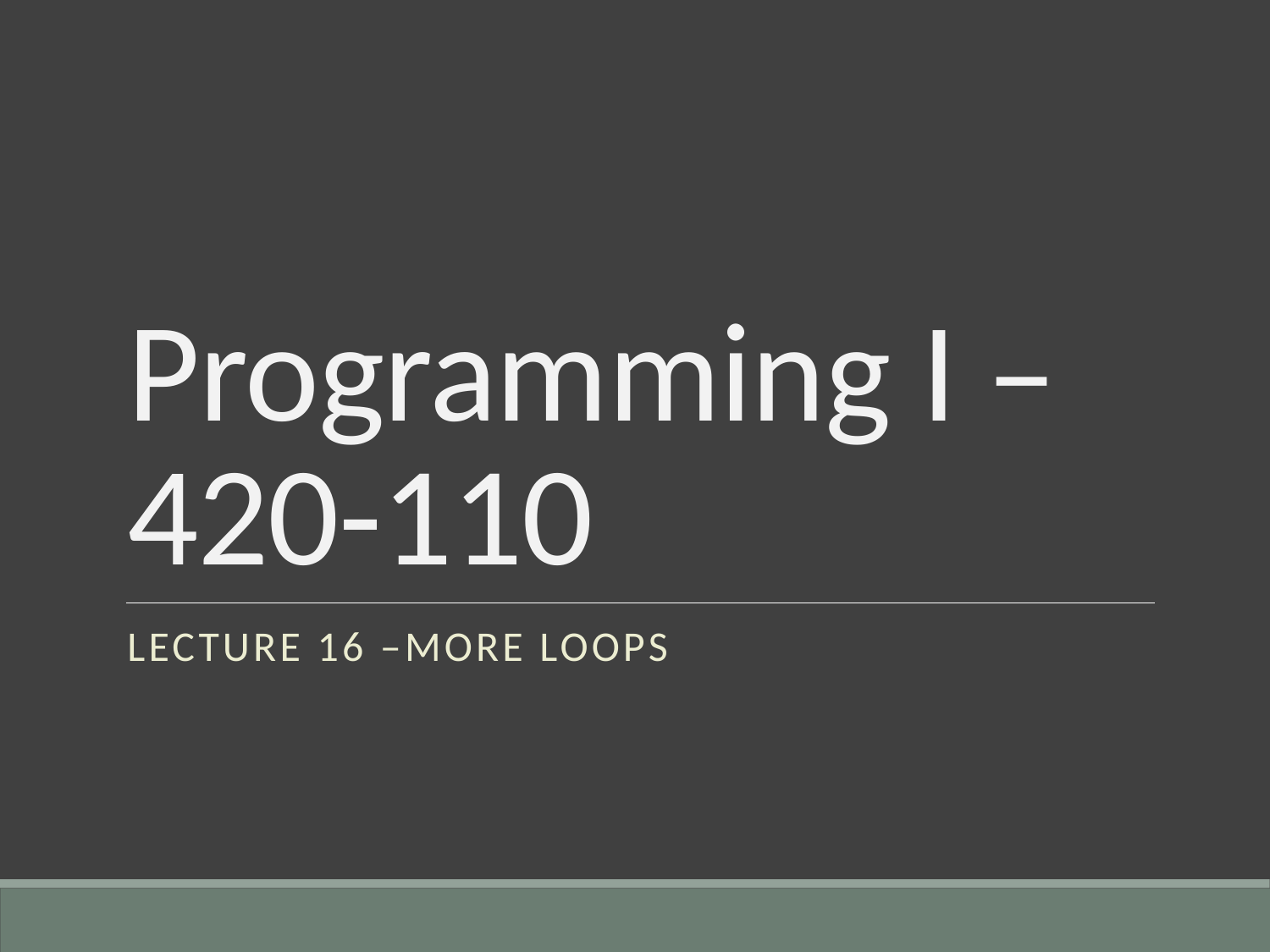

# Programming I – 420-110
Lecture 16 –more LOOPS